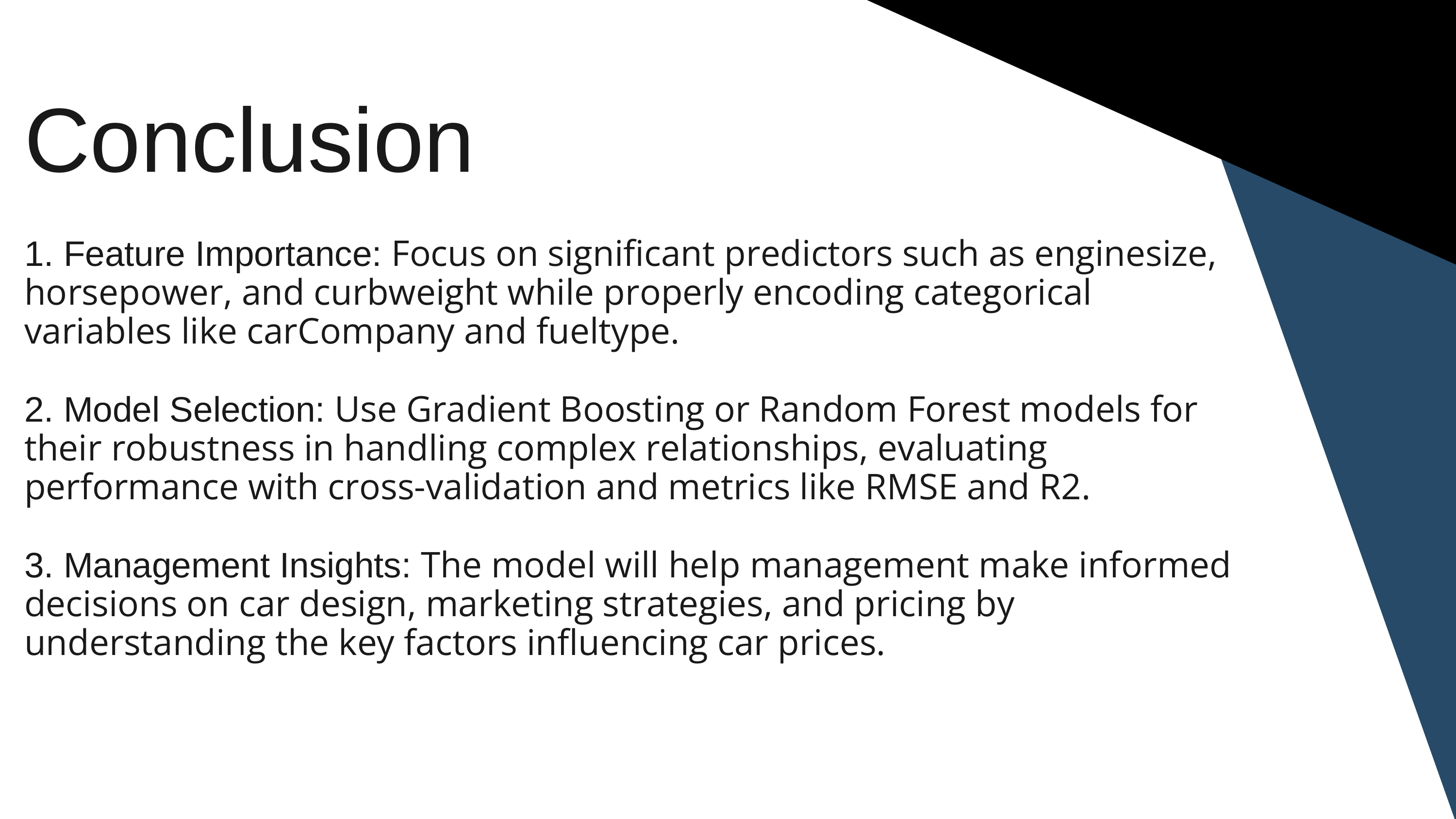

Conclusion
1. Feature Importance: Focus on significant predictors such as enginesize, horsepower, and curbweight while properly encoding categorical variables like carCompany and fueltype.

2. Model Selection: Use Gradient Boosting or Random Forest models for their robustness in handling complex relationships, evaluating performance with cross-validation and metrics like RMSE and R2.

3. Management Insights: The model will help management make informed decisions on car design, marketing strategies, and pricing by understanding the key factors influencing car prices.